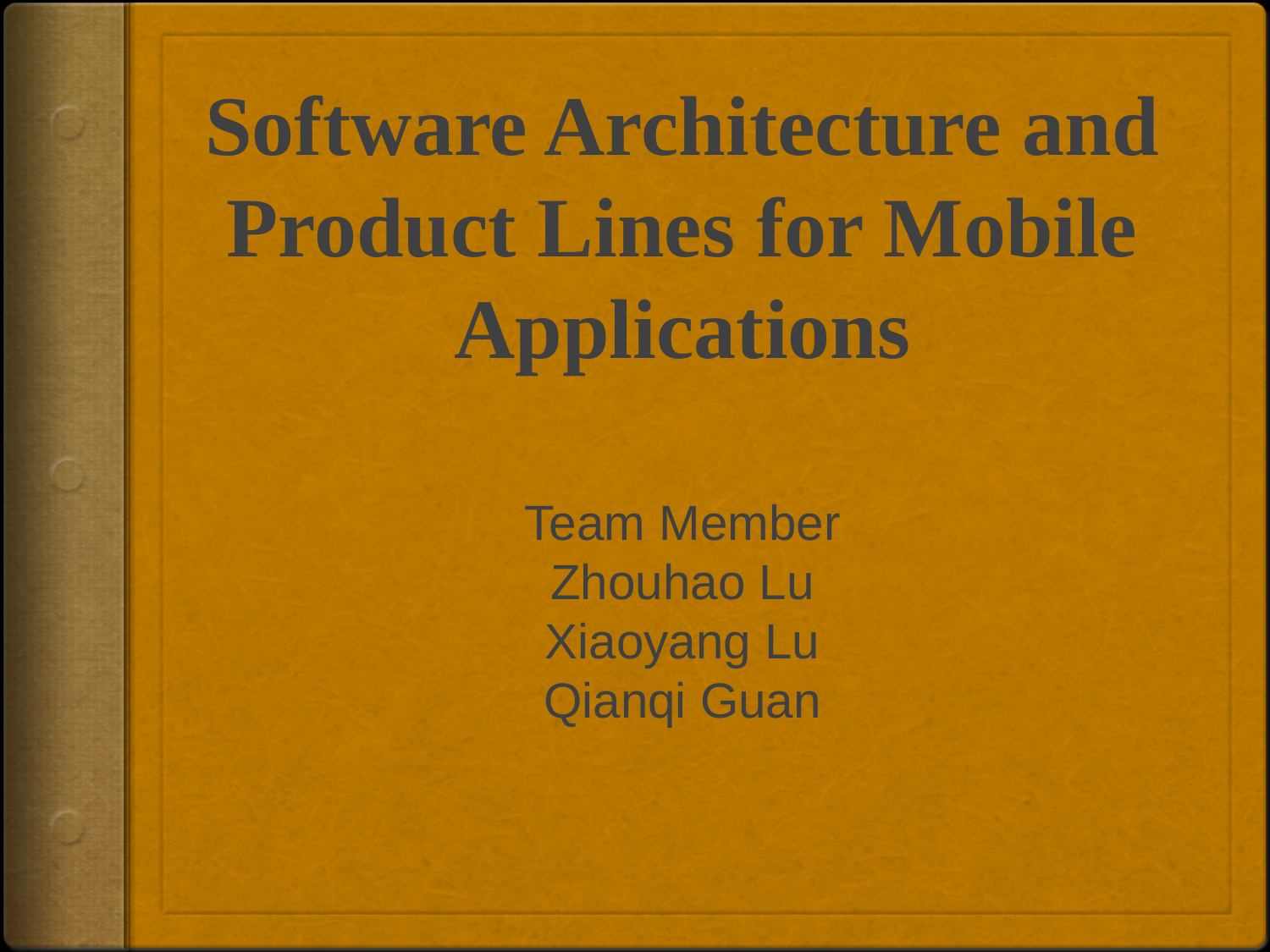

# Software Architecture and Product Lines for Mobile Applications
Team Member
Zhouhao Lu
Xiaoyang Lu
Qianqi Guan